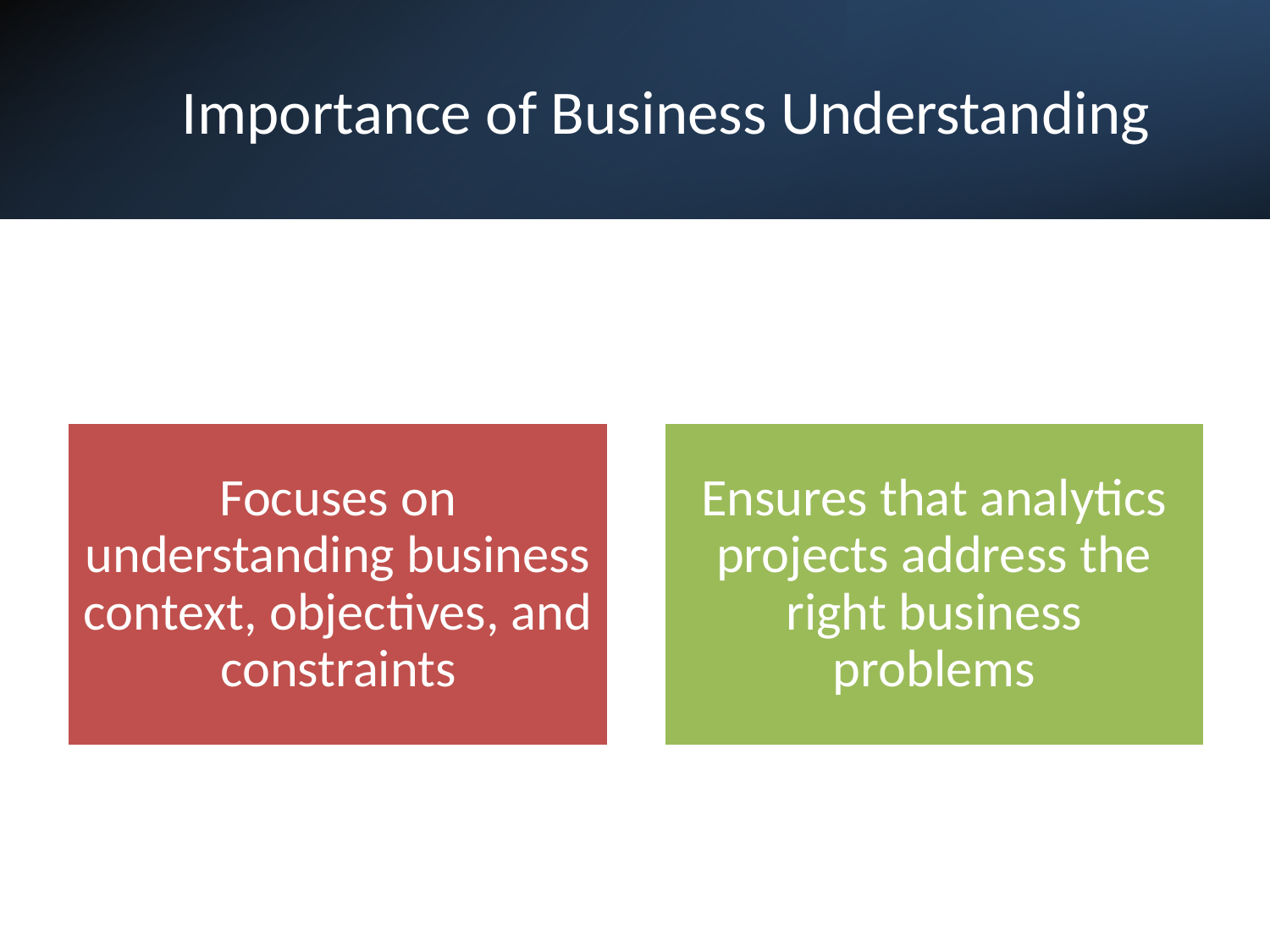

# Importance of Business Understanding
Focuses on understanding business context, objectives, and constraints
Ensures that analytics projects address the right business problems